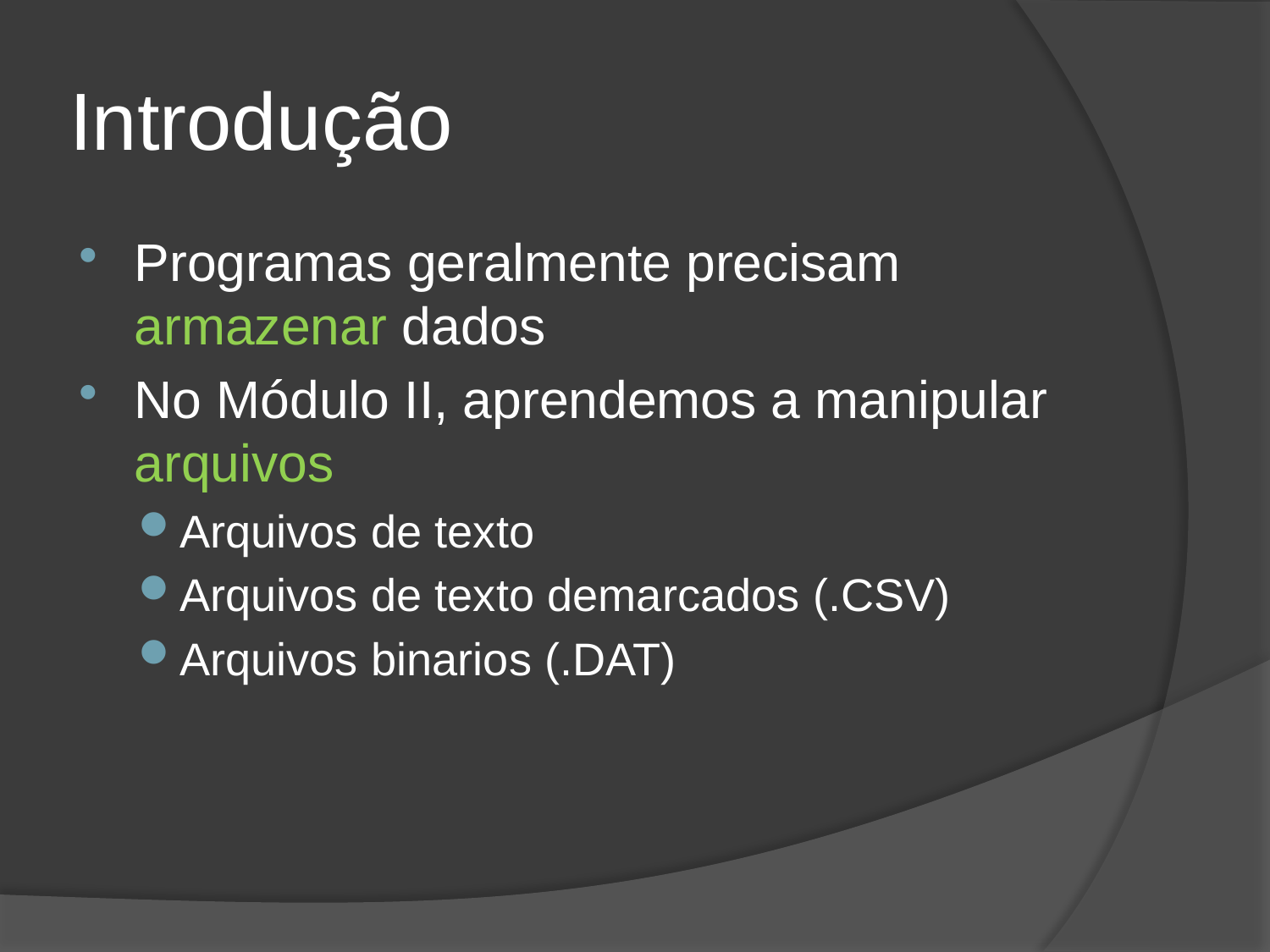

# Introdução
Programas geralmente precisam armazenar dados
No Módulo II, aprendemos a manipular arquivos
Arquivos de texto
Arquivos de texto demarcados (.CSV)
Arquivos binarios (.DAT)